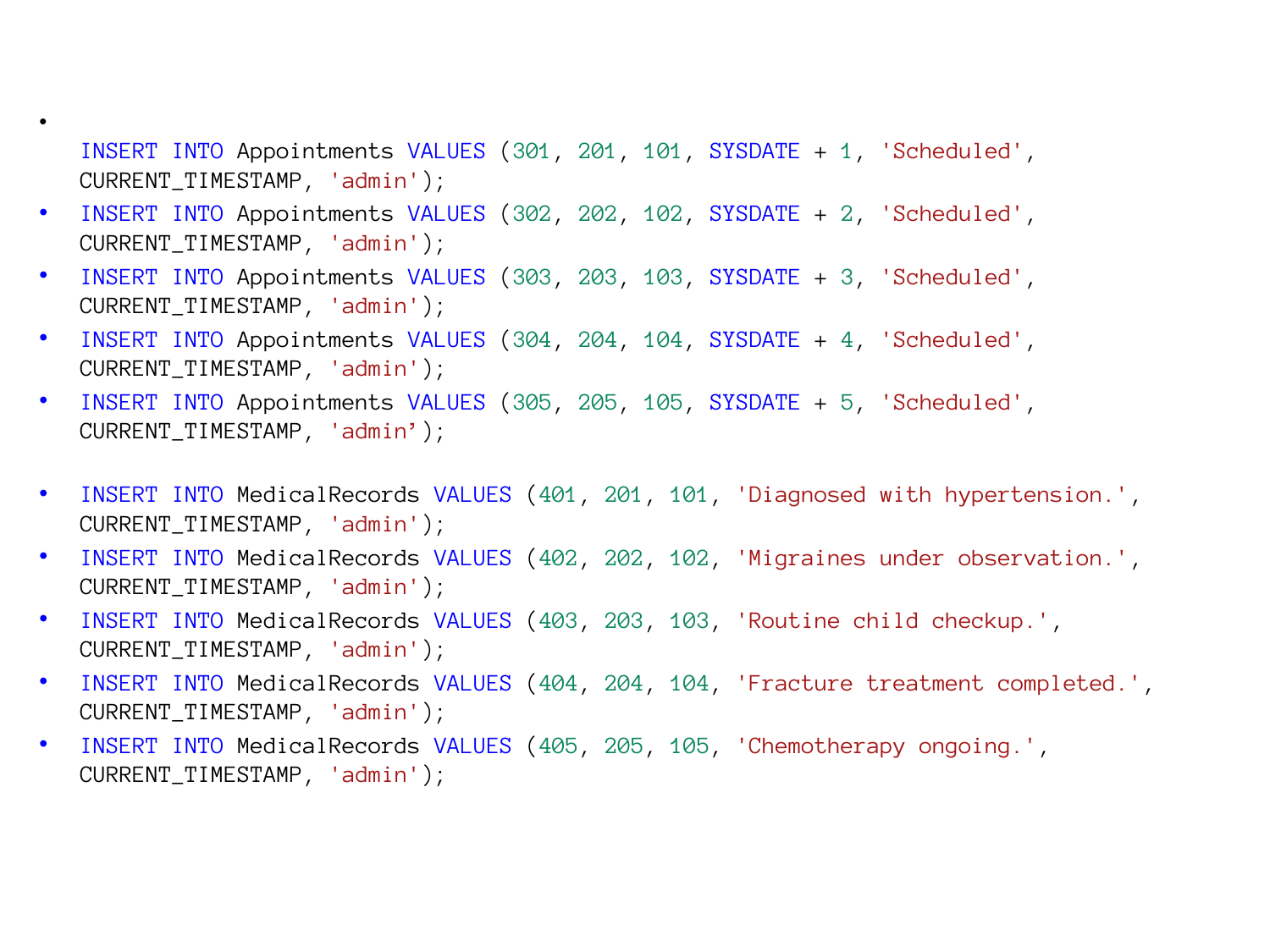

INSERT INTO Appointments VALUES (301, 201, 101, SYSDATE + 1, 'Scheduled', CURRENT_TIMESTAMP, 'admin');
INSERT INTO Appointments VALUES (302, 202, 102, SYSDATE + 2, 'Scheduled', CURRENT_TIMESTAMP, 'admin');
INSERT INTO Appointments VALUES (303, 203, 103, SYSDATE + 3, 'Scheduled', CURRENT_TIMESTAMP, 'admin');
INSERT INTO Appointments VALUES (304, 204, 104, SYSDATE + 4, 'Scheduled', CURRENT_TIMESTAMP, 'admin');
INSERT INTO Appointments VALUES (305, 205, 105, SYSDATE + 5, 'Scheduled', CURRENT_TIMESTAMP, 'admin’);

INSERT INTO MedicalRecords VALUES (401, 201, 101, 'Diagnosed with hypertension.', CURRENT_TIMESTAMP, 'admin');
INSERT INTO MedicalRecords VALUES (402, 202, 102, 'Migraines under observation.', CURRENT_TIMESTAMP, 'admin');
INSERT INTO MedicalRecords VALUES (403, 203, 103, 'Routine child checkup.', CURRENT_TIMESTAMP, 'admin');
INSERT INTO MedicalRecords VALUES (404, 204, 104, 'Fracture treatment completed.', CURRENT_TIMESTAMP, 'admin');
INSERT INTO MedicalRecords VALUES (405, 205, 105, 'Chemotherapy ongoing.', CURRENT_TIMESTAMP, 'admin');